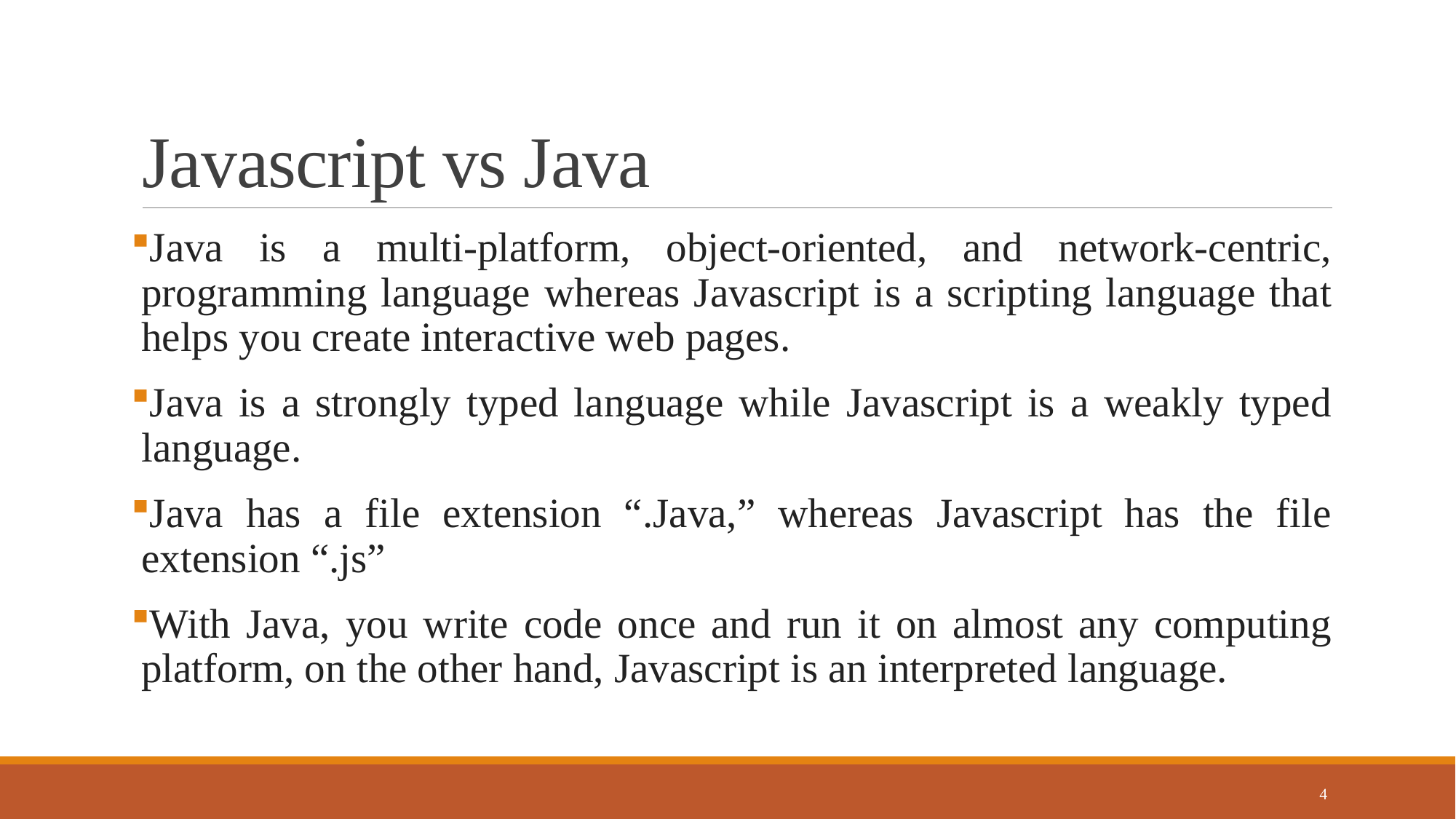

# Javascript vs Java
Java is a multi-platform, object-oriented, and network-centric, programming language whereas Javascript is a scripting language that helps you create interactive web pages.
Java is a strongly typed language while Javascript is a weakly typed language.
Java has a file extension “.Java,” whereas Javascript has the file extension “.js”
With Java, you write code once and run it on almost any computing platform, on the other hand, Javascript is an interpreted language.
4